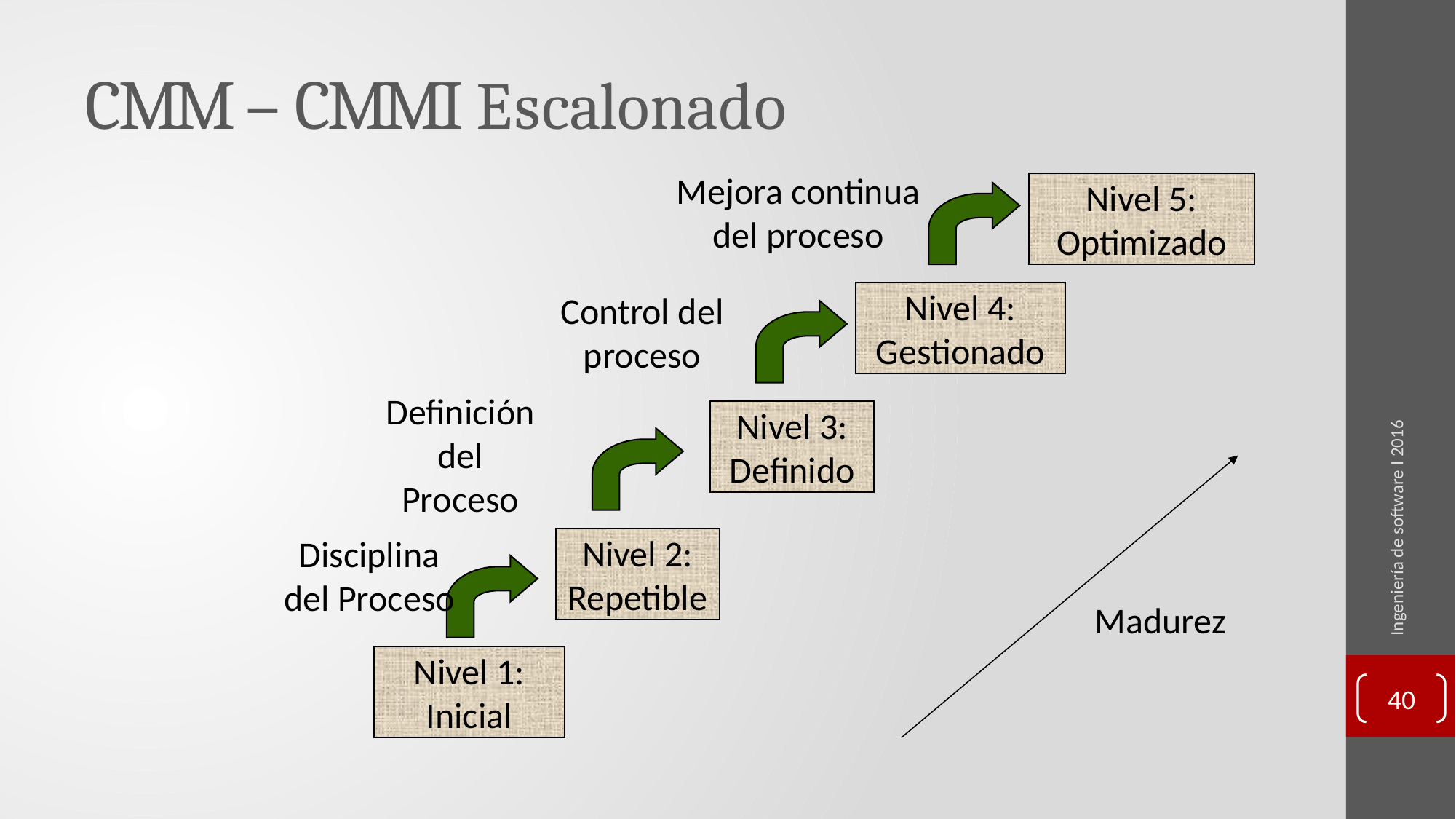

# CMM – CMMI Escalonado
Mejora continua del proceso
Nivel 5:
Optimizado

Nivel 4:
Gestionado
Control del proceso

Definición del Proceso
Nivel 3:
Definido

Ingeniería de software I 2016
Disciplina del Proceso
Nivel 2:
Repetible

Madurez
Nivel 1:
Inicial
40